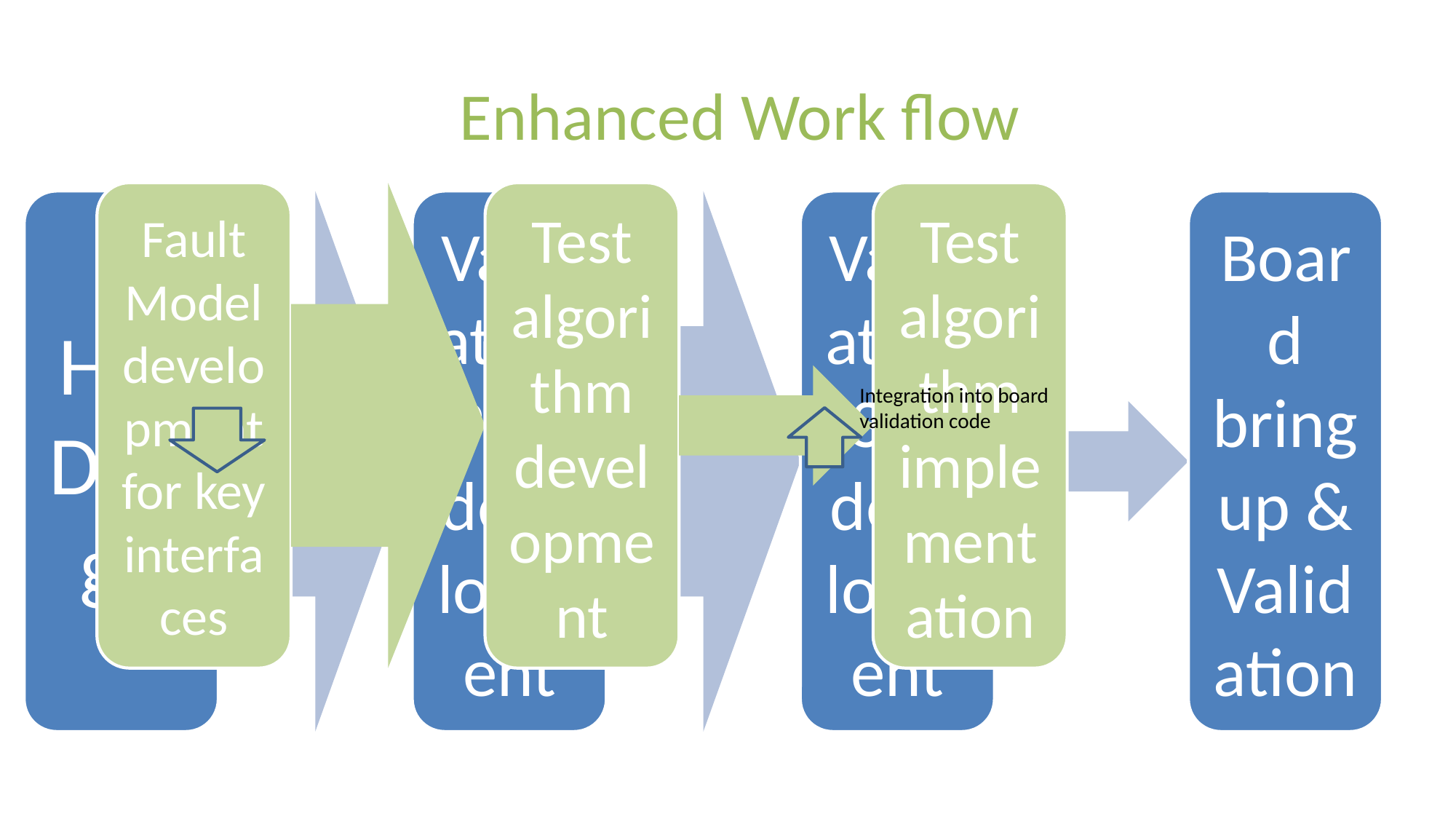

# Enhanced Work flow

Board bring up & Validation
Integration into board validation code